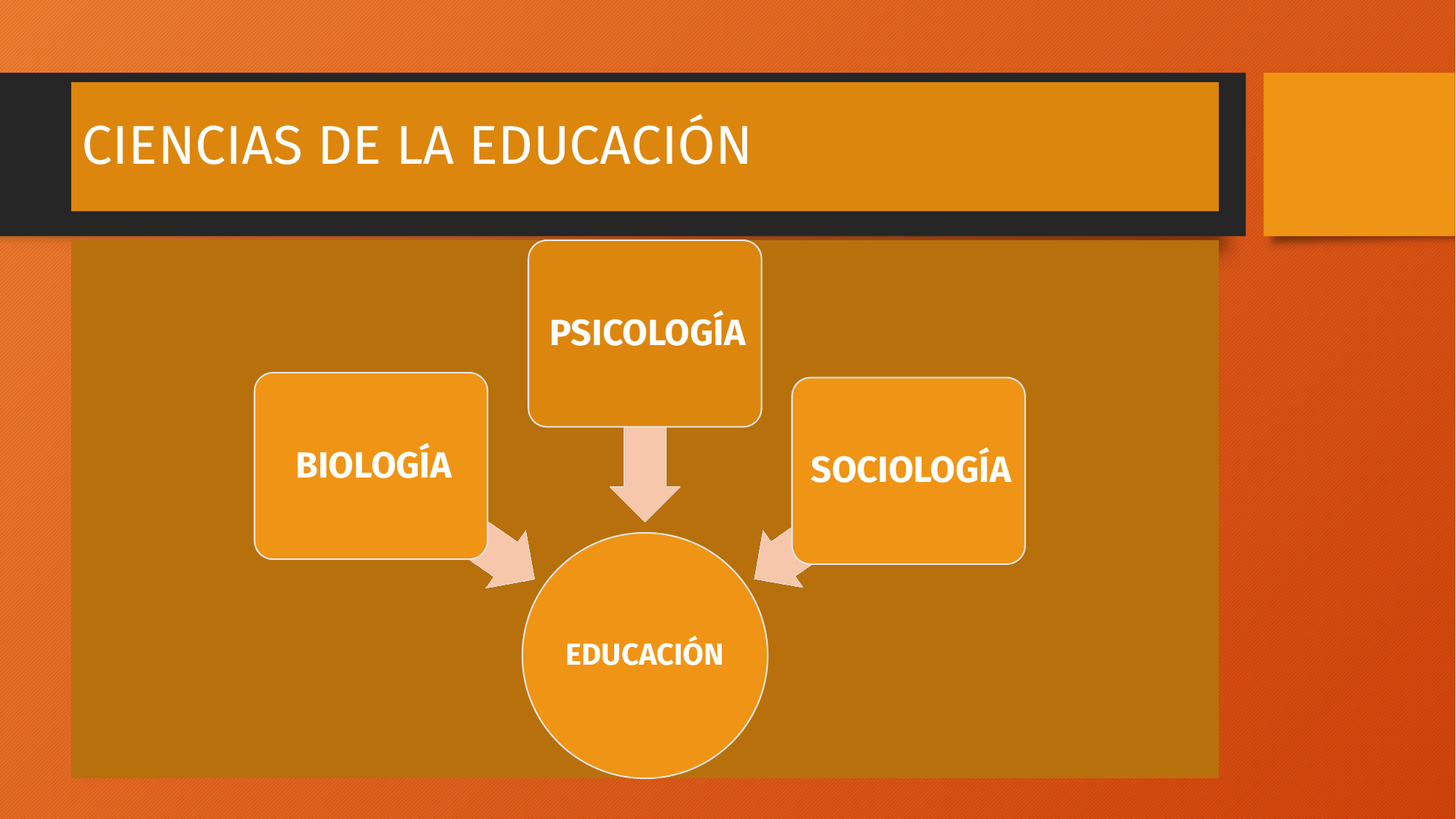

# CIENCIAS DE LA EDUCACIÓN
EDUCACIÓN
BIOLOGÍA
PSICOLOGÍA
SOCIOLOGÍA